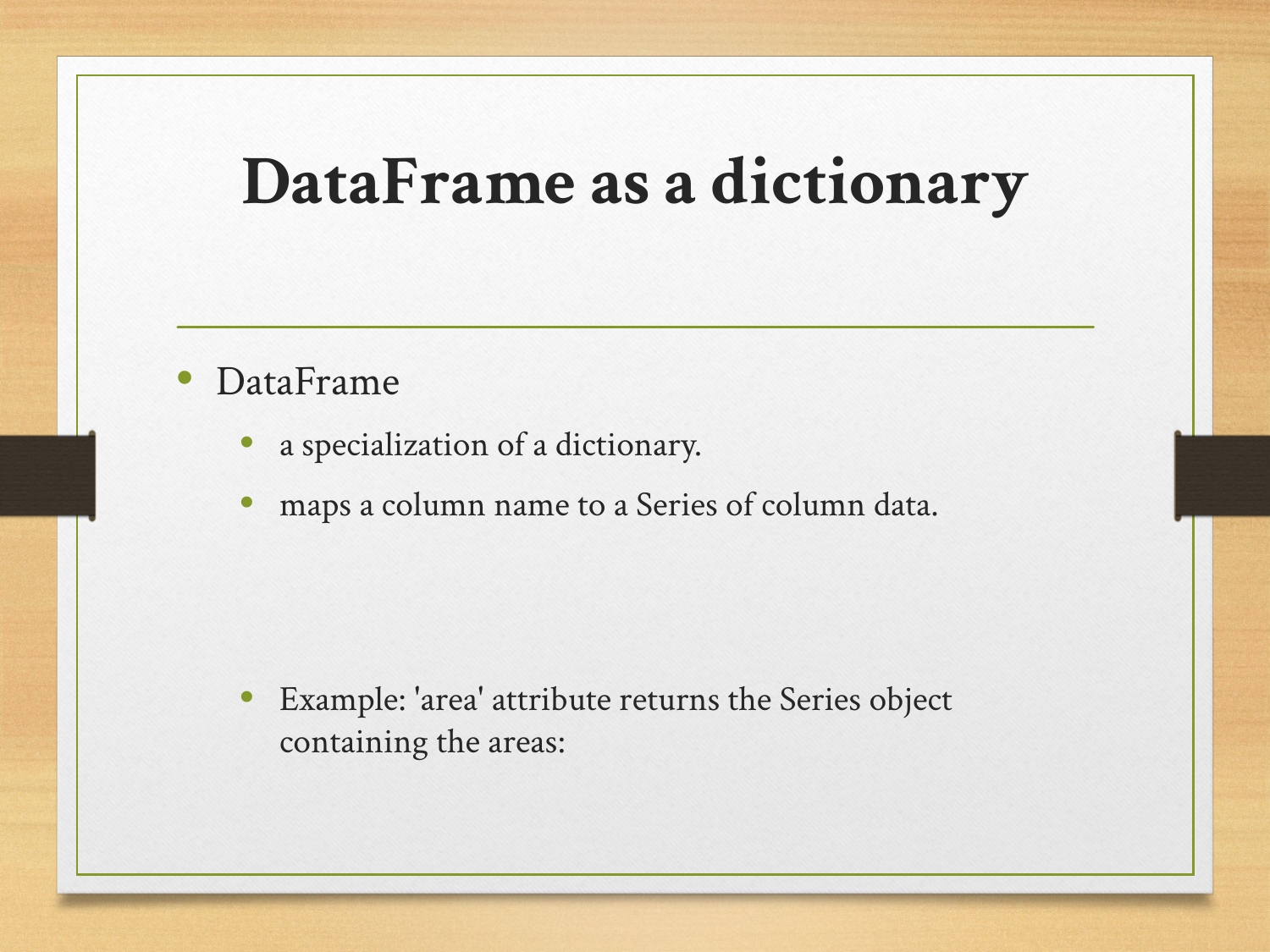

# DataFrame as a dictionary
DataFrame
a specialization of a dictionary.
maps a column name to a Series of column data.

Example: 'area' attribute returns the Series object containing the areas: